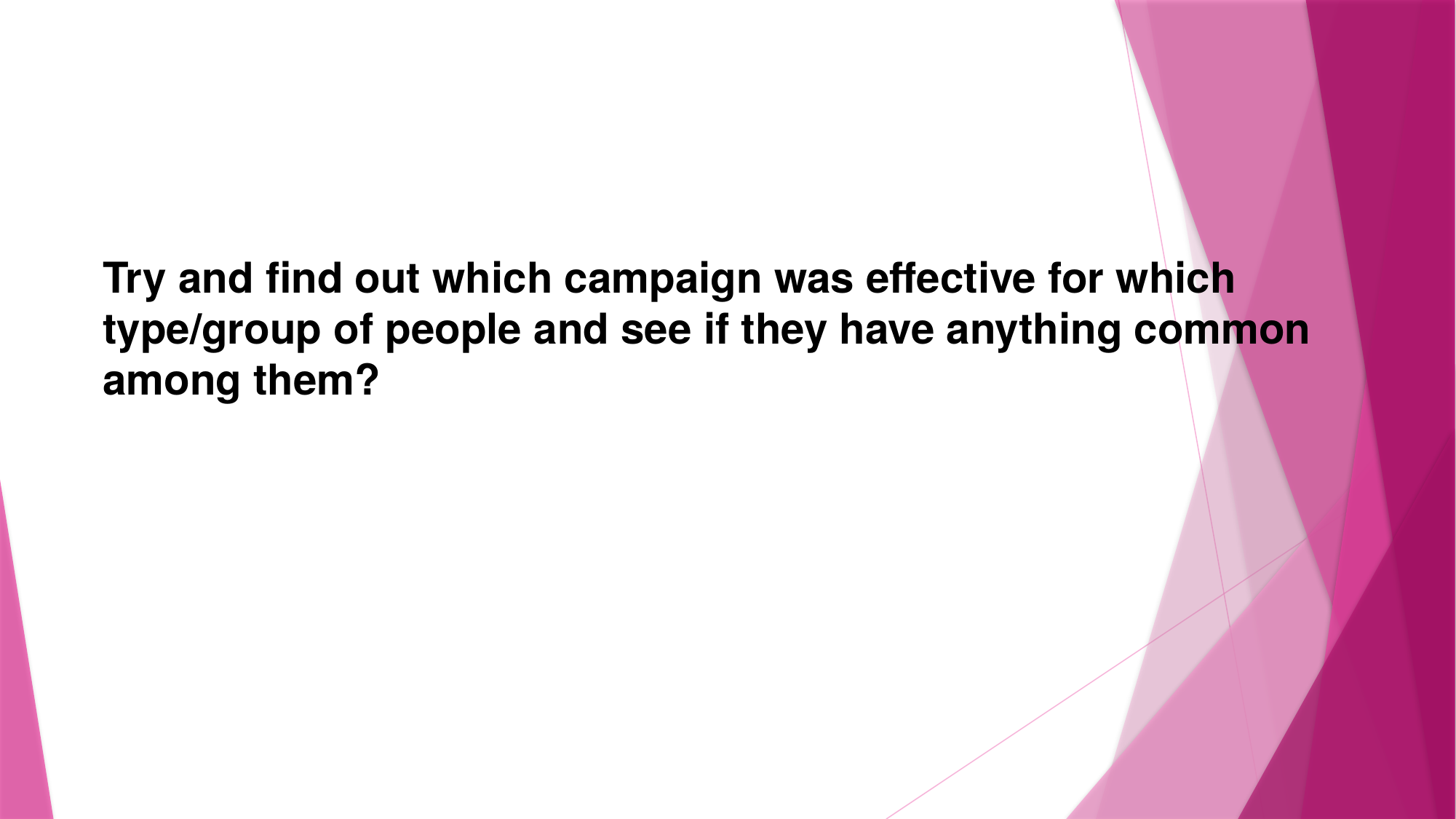

# Try and find out which campaign was effective for which type/group of people and see if they have anything common among them?